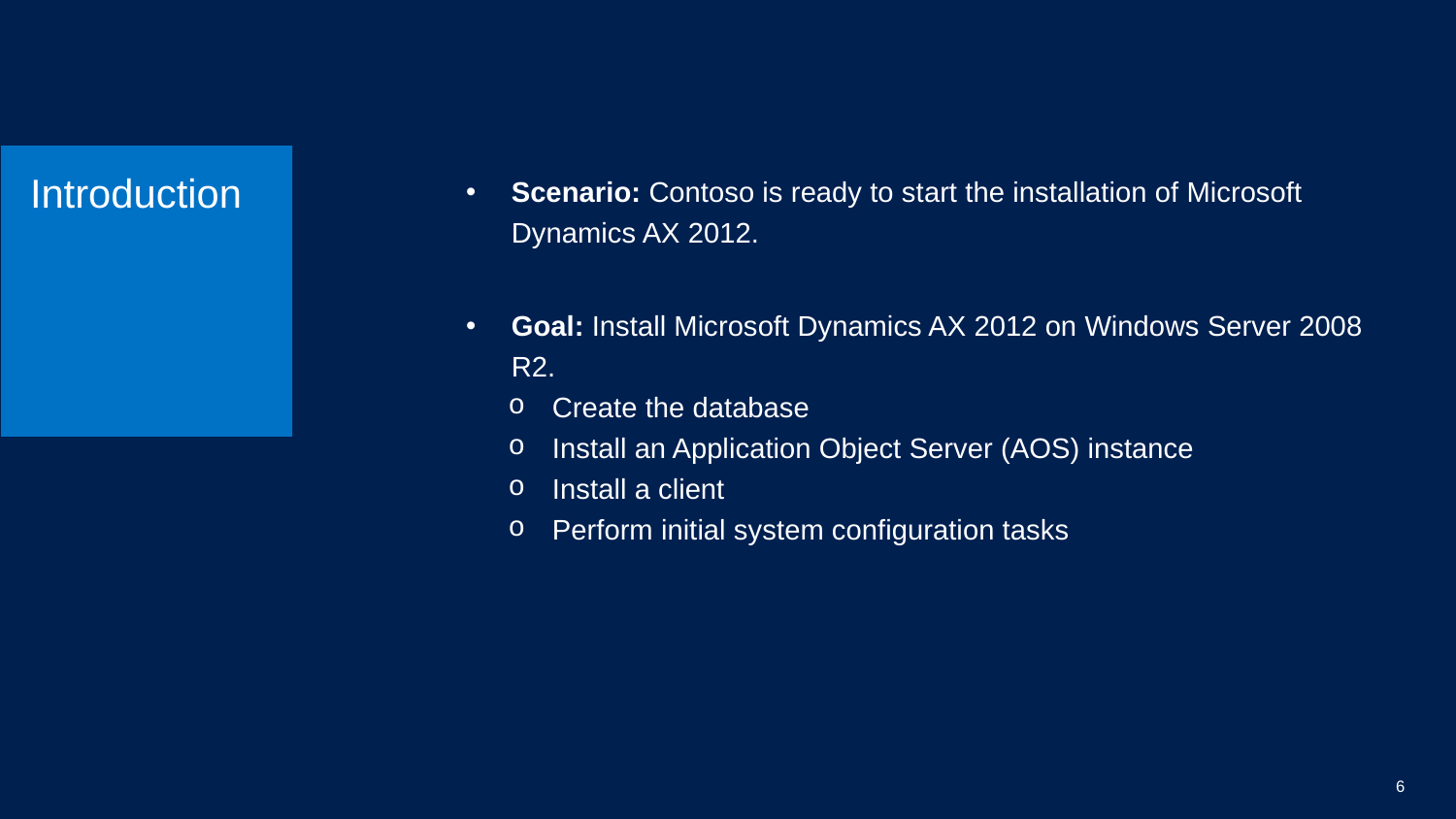

# Introduction
Scenario: Contoso is ready to start the installation of Microsoft Dynamics AX 2012.

Goal: Install Microsoft Dynamics AX 2012 on Windows Server 2008 R2.
Create the database
Install an Application Object Server (AOS) instance
Install a client
Perform initial system configuration tasks

6